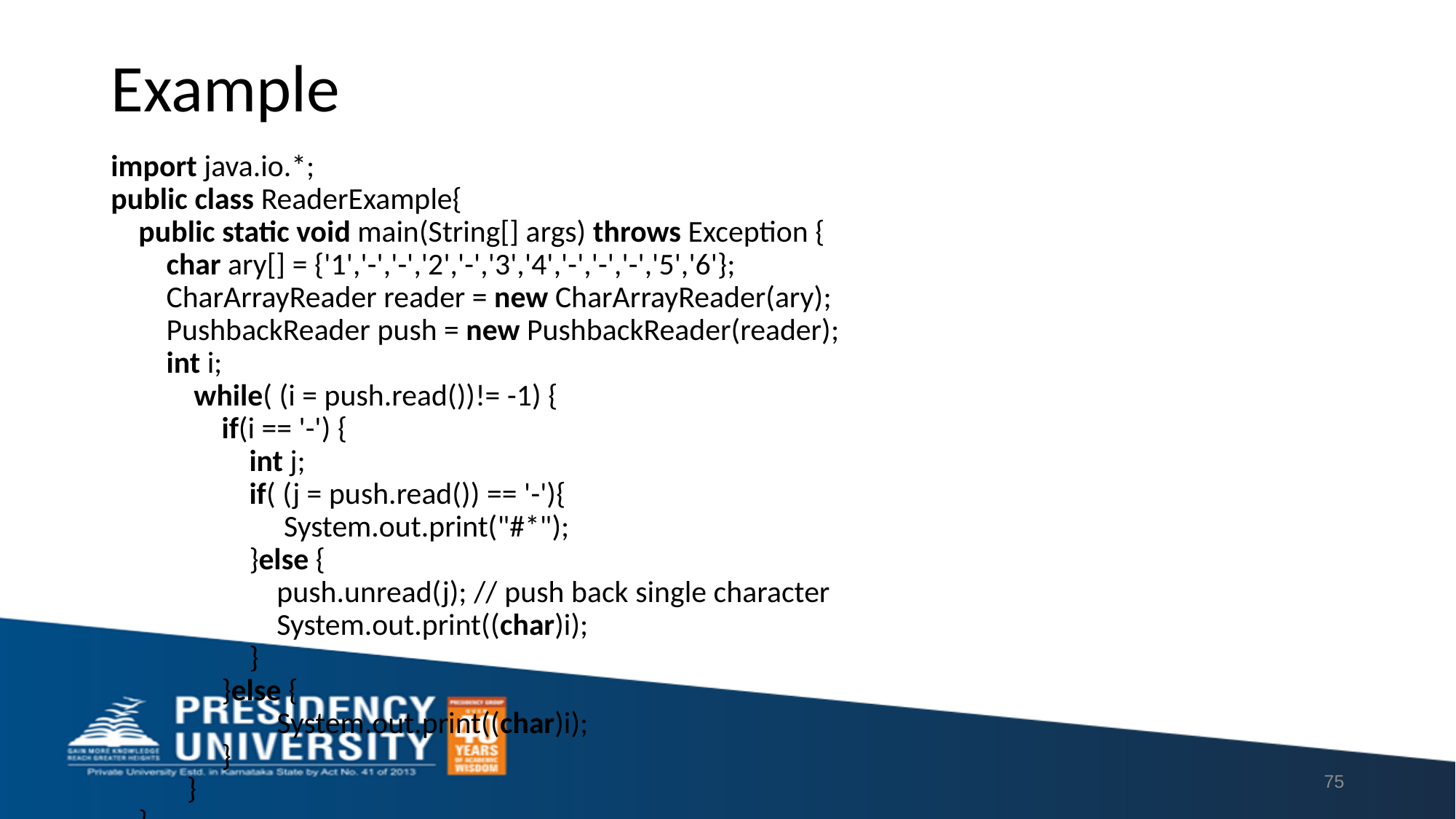

# Example
import java.io.*;
public class ReaderExample{
    public static void main(String[] args) throws Exception {
        char ary[] = {'1','-','-','2','-','3','4','-','-','-','5','6'};
        CharArrayReader reader = new CharArrayReader(ary);
        PushbackReader push = new PushbackReader(reader);
        int i;
            while( (i = push.read())!= -1) {
                if(i == '-') {
                    int j;
                    if( (j = push.read()) == '-'){
                         System.out.print("#*");
                    }else {
                        push.unread(j); // push back single character
                        System.out.print((char)i);
                    }
                }else {
                        System.out.print((char)i);
                }
           }
    }
}

75